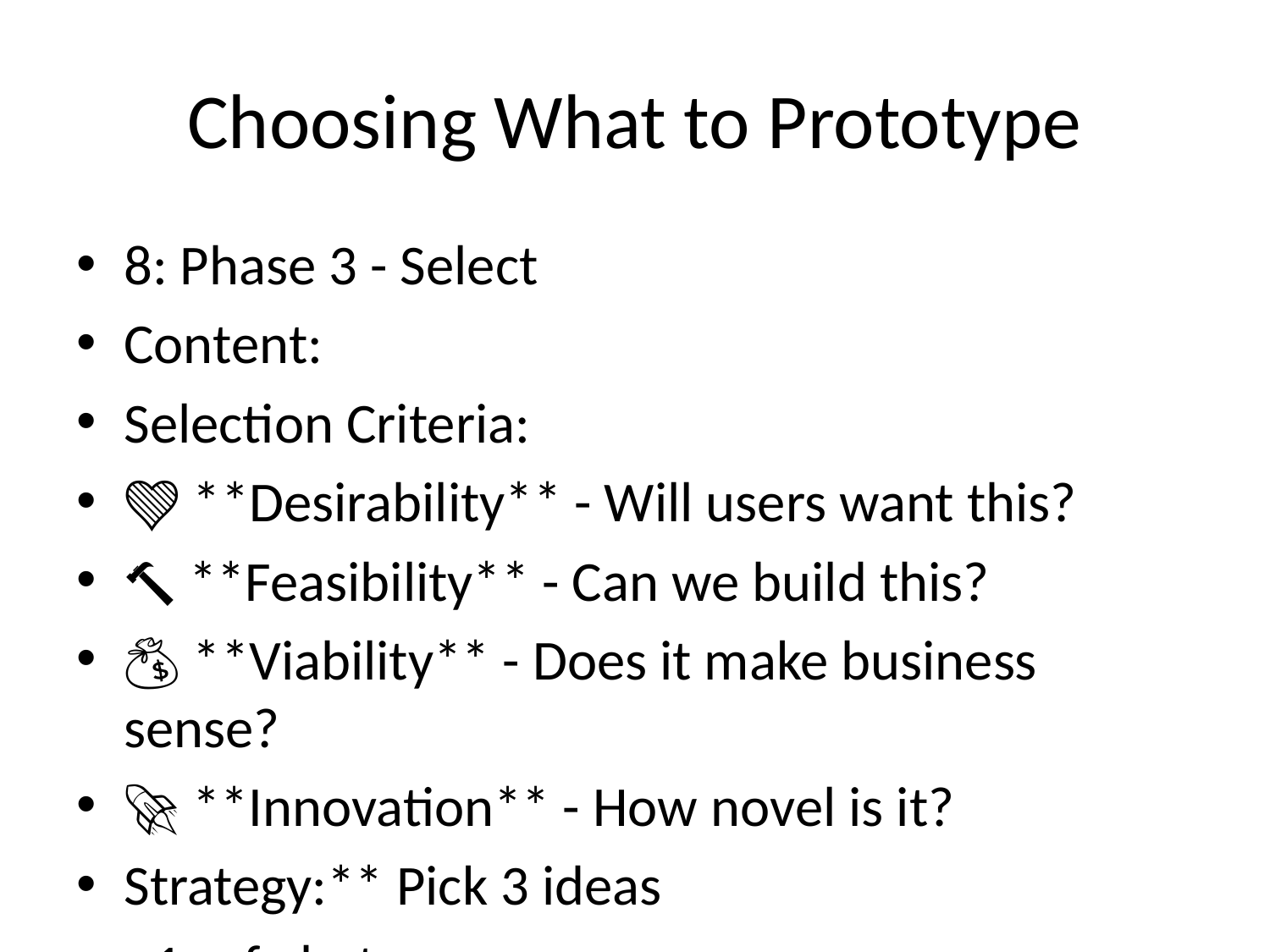

# Choosing What to Prototype
8: Phase 3 - Select
Content:
Selection Criteria:
💚 **Desirability** - Will users want this?
🔨 **Feasibility** - Can we build this?
💰 **Viability** - Does it make business sense?
🚀 **Innovation** - How novel is it?
Strategy:** Pick 3 ideas
- 1 safe bet
- 1 medium risk
- 1 bold idea
Visual:** Venn diagram or matrix showing criteria